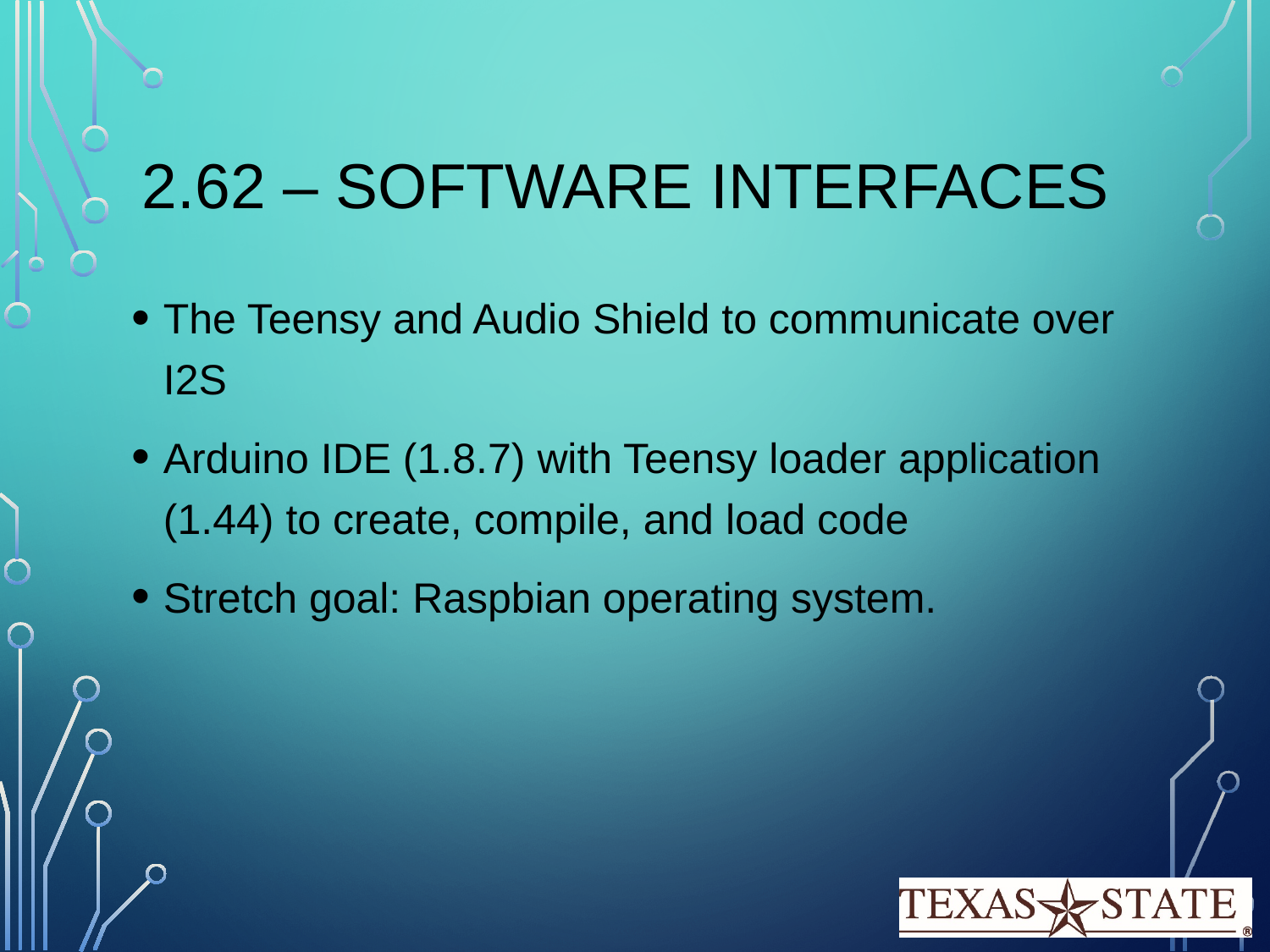

# 2.62 – Software Interfaces
The Teensy and Audio Shield to communicate over I2S
Arduino IDE (1.8.7) with Teensy loader application (1.44) to create, compile, and load code
Stretch goal: Raspbian operating system.